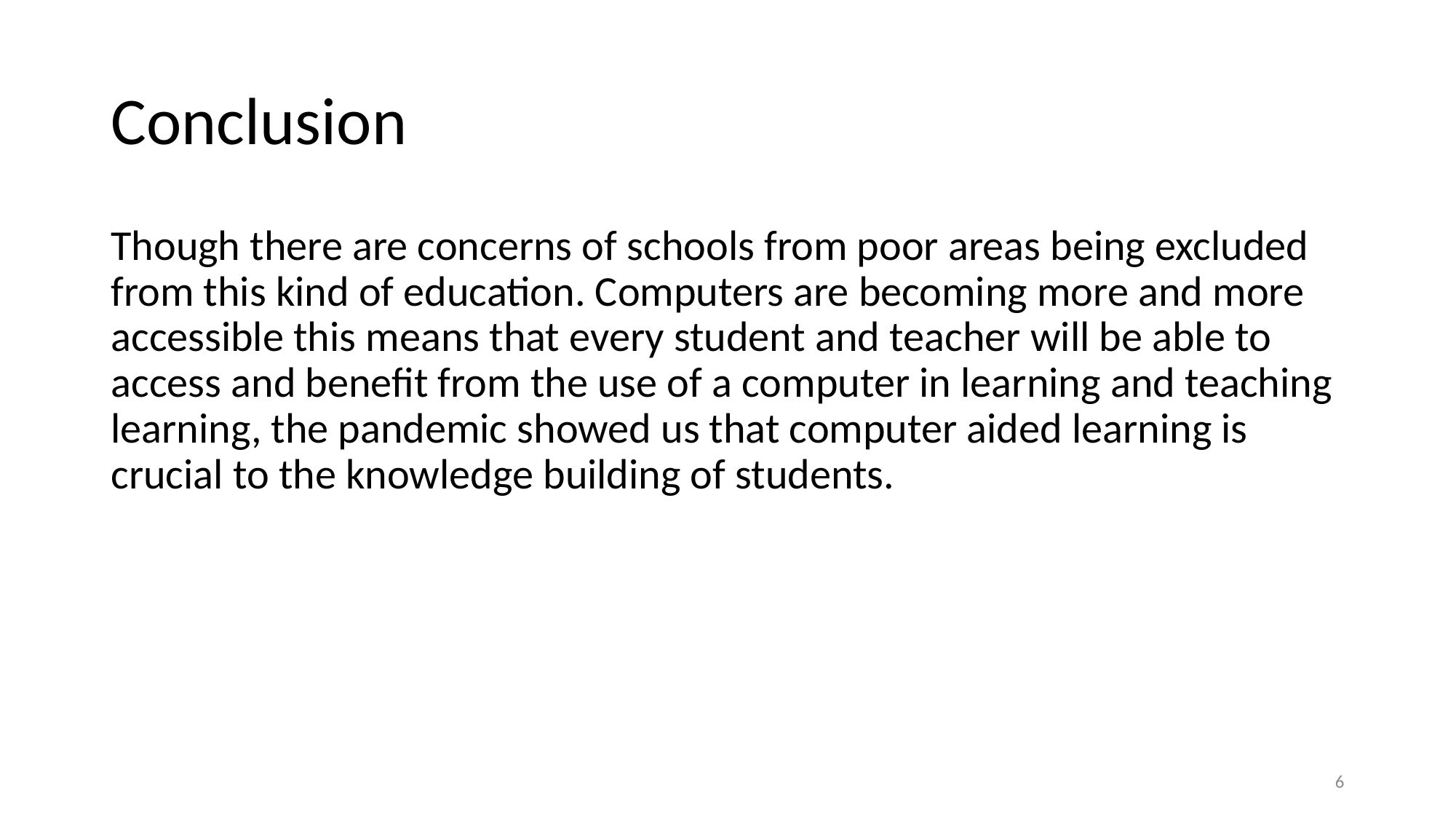

# Conclusion
Though there are concerns of schools from poor areas being excluded from this kind of education. Computers are becoming more and more accessible this means that every student and teacher will be able to access and benefit from the use of a computer in learning and teaching learning, the pandemic showed us that computer aided learning is crucial to the knowledge building of students.

6